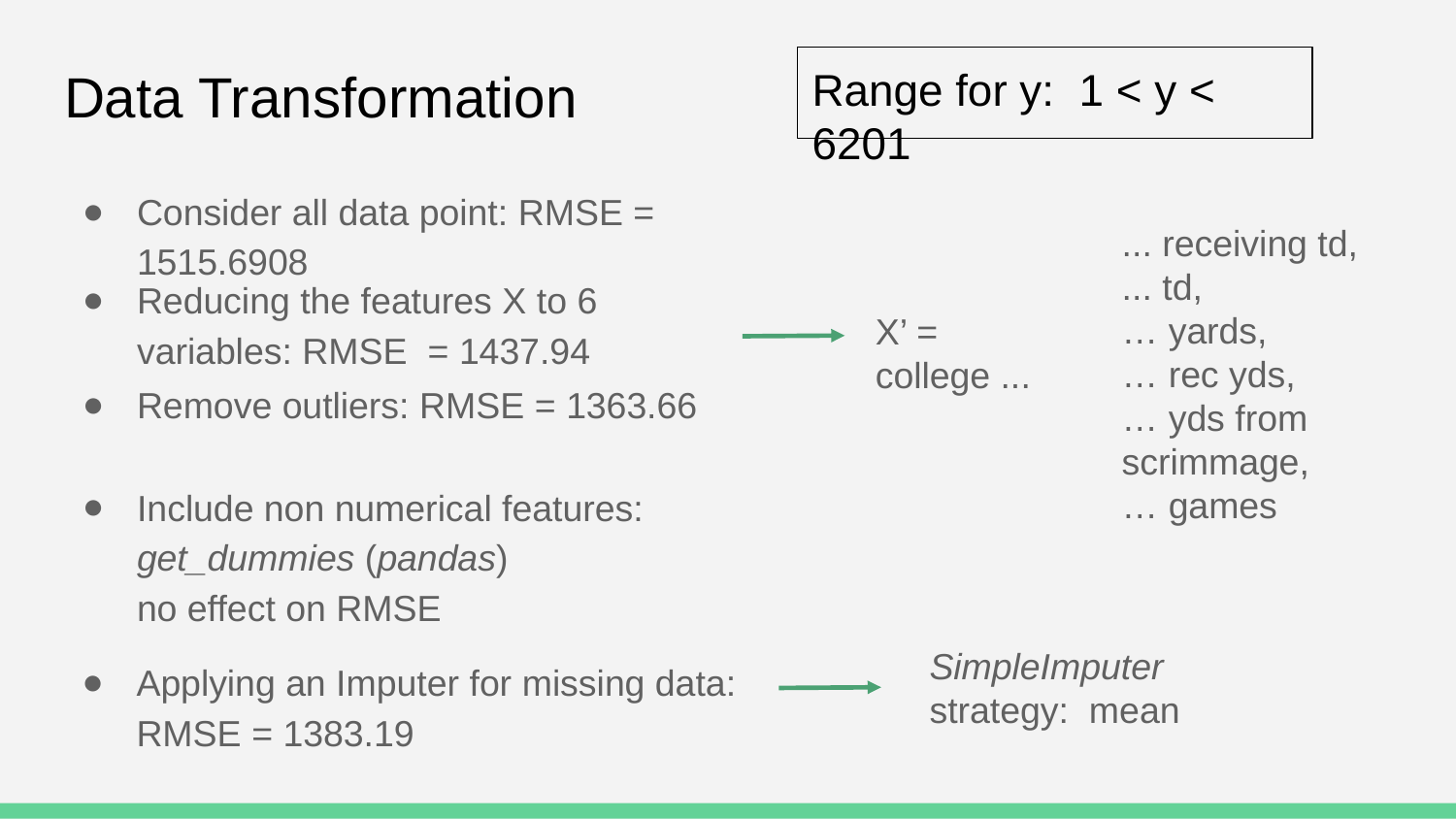

# Data Transformation
Range for y:  1 < y < 6201
Consider all data point: RMSE = 1515.6908
... receiving td,
... td,
… yards,
… rec yds,
… yds from scrimmage,
… games
Reducing the features X to 6 variables: RMSE  = 1437.94
X’ = college ...
Remove outliers: RMSE = 1363.66
Include non numerical features:
get_dummies (pandas)
no effect on RMSE
SimpleImputer
strategy:  mean
Applying an Imputer for missing data:
RMSE = 1383.19